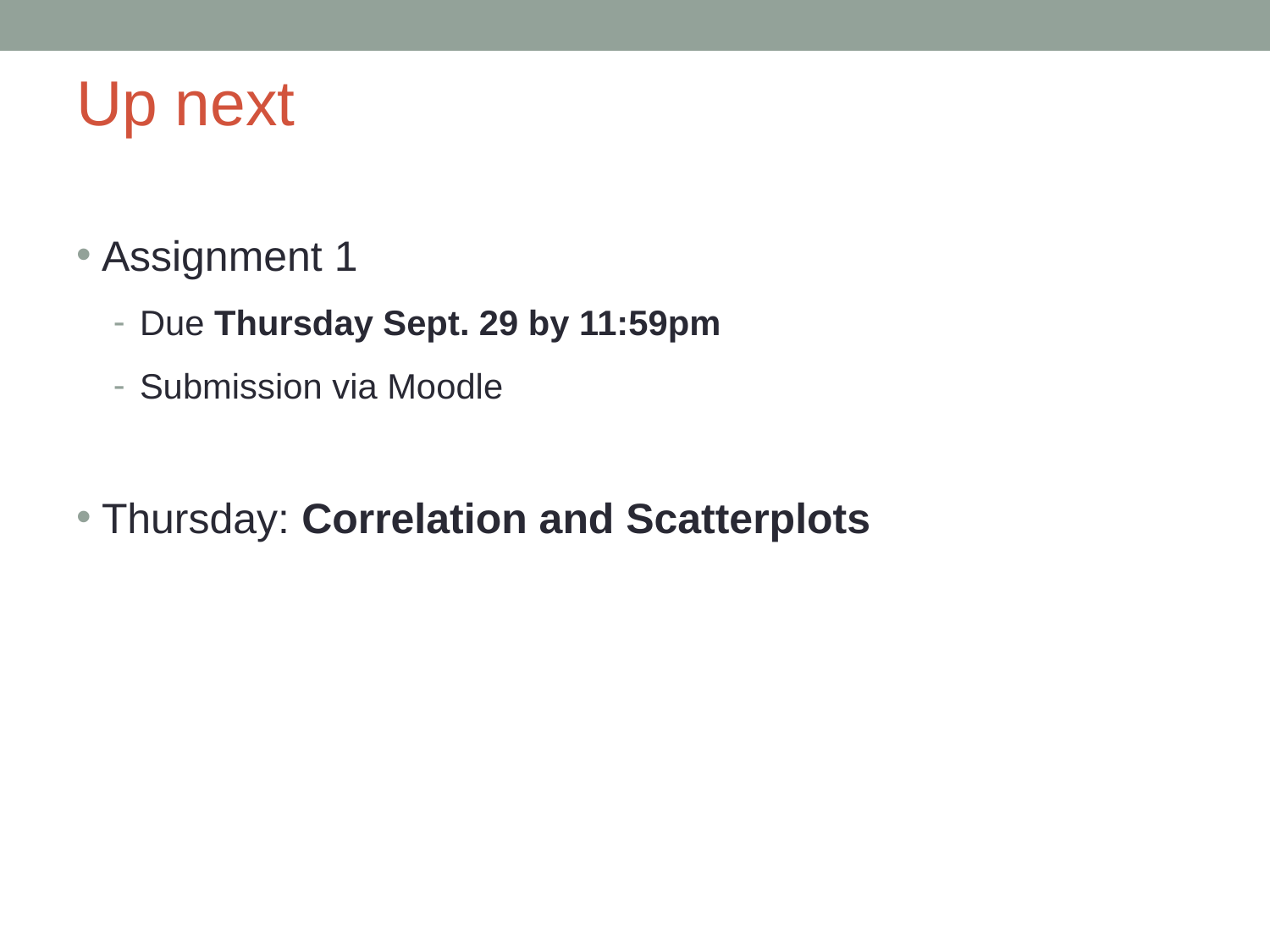

# Up next
Assignment 1
Due Thursday Sept. 29 by 11:59pm
Submission via Moodle

Thursday: Correlation and Scatterplots